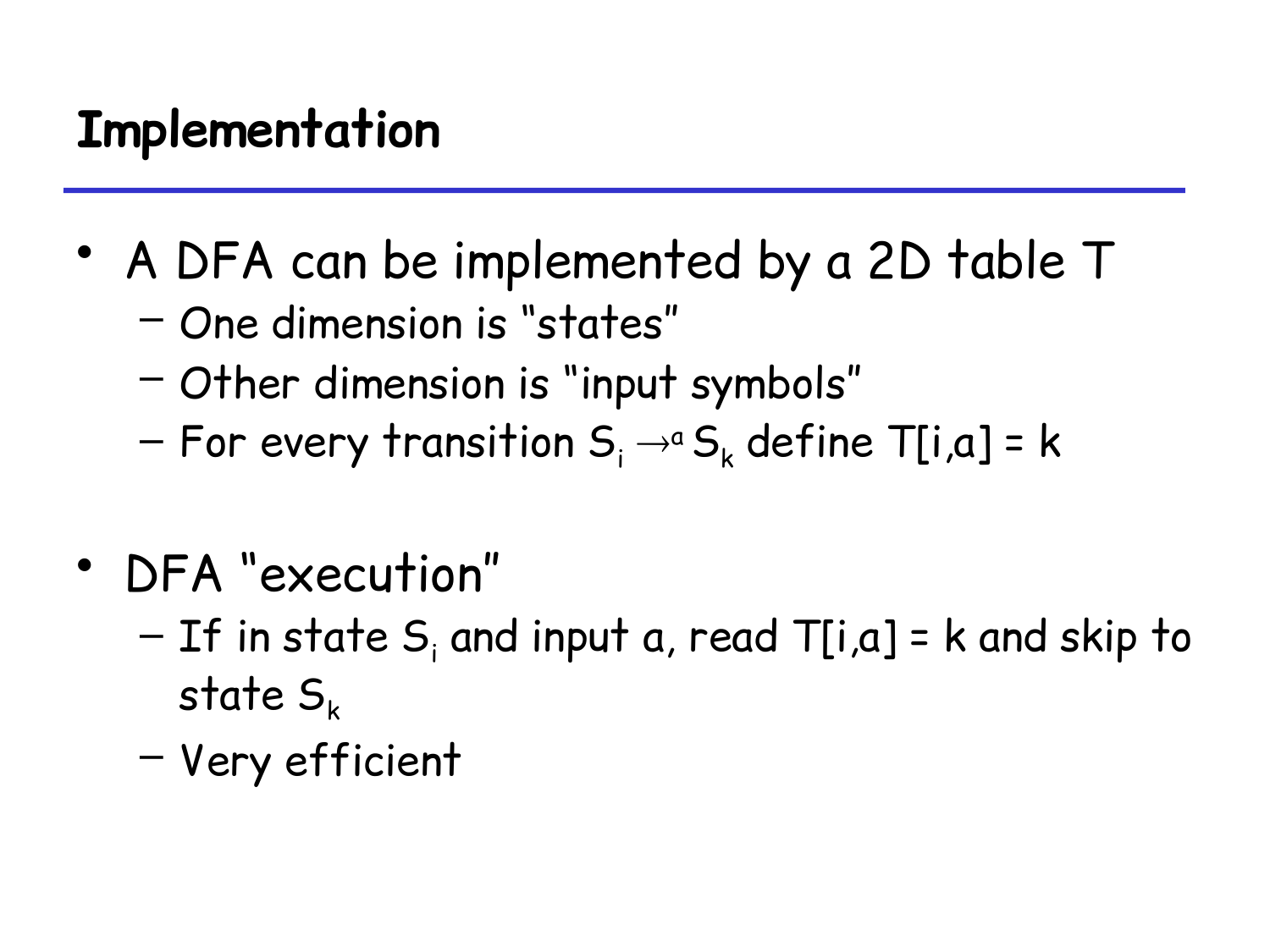

# Implementation
A DFA can be implemented by a 2D table T
One dimension is “states”
Other dimension is “input symbols”
For every transition Si →a Sk define T[i,a] = k

DFA “execution”
If in state Si and input a, read T[i,a] = k and skip to state Sk
Very efficient
25